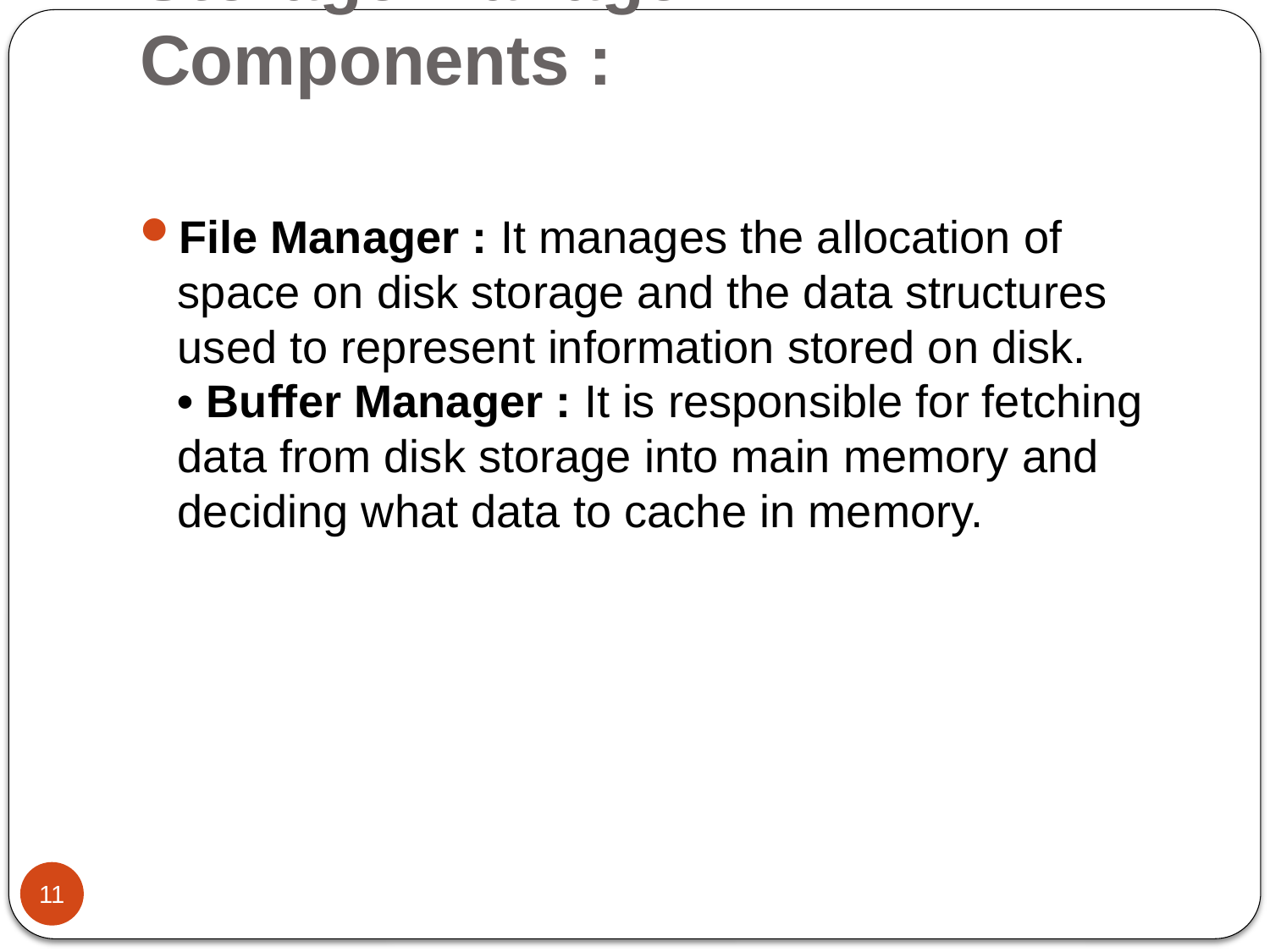

# Storage Manager Components :
File Manager : It manages the allocation of space on disk storage and the data structures used to represent information stored on disk.
• Buffer Manager : It is responsible for fetching data from disk storage into main memory and deciding what data to cache in memory.
11